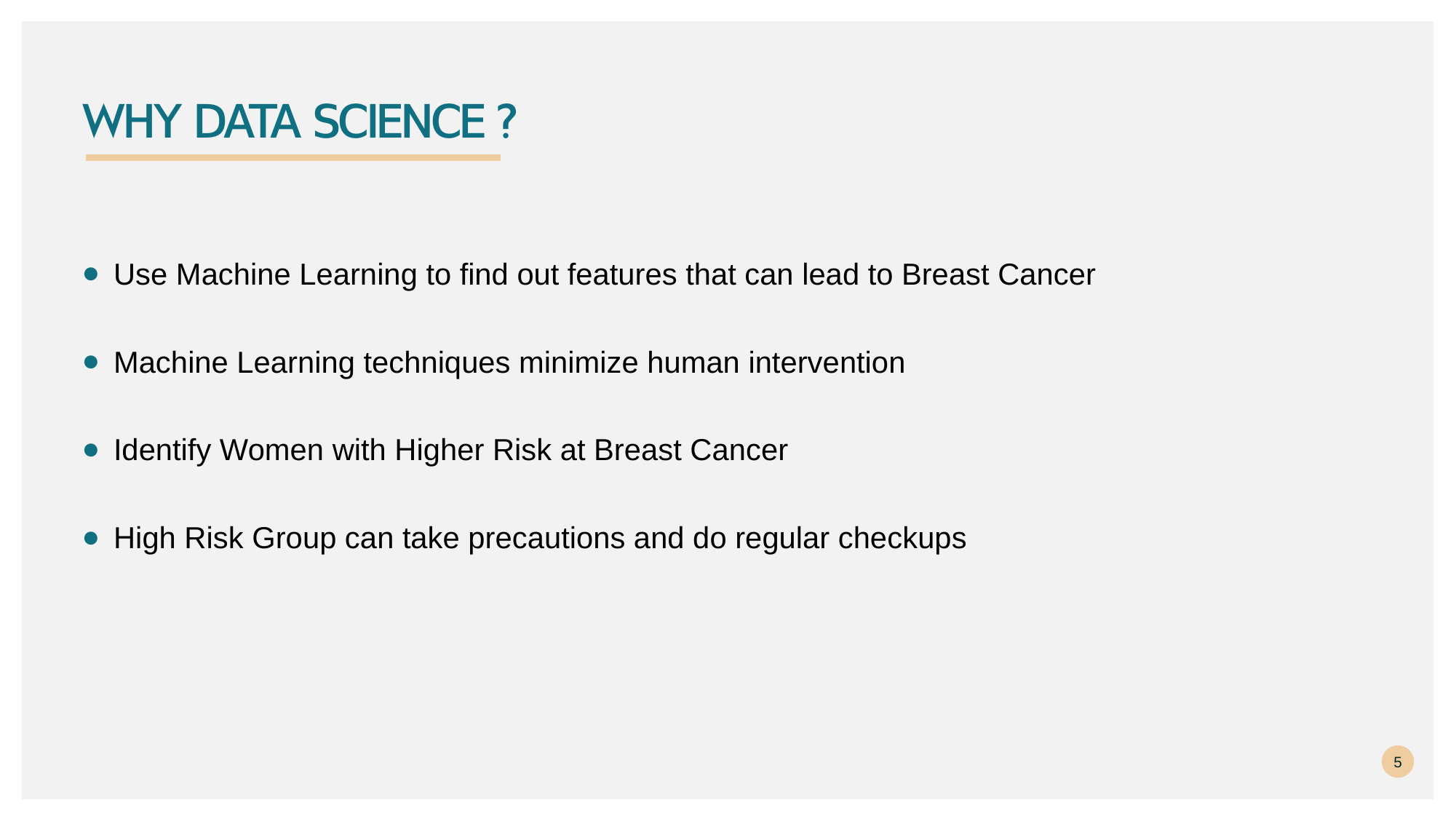

# Why data science ?

Use Machine Learning to find out features that can lead to Breast Cancer
Machine Learning techniques minimize human intervention
Identify Women with Higher Risk at Breast Cancer
High Risk Group can take precautions and do regular checkups

5